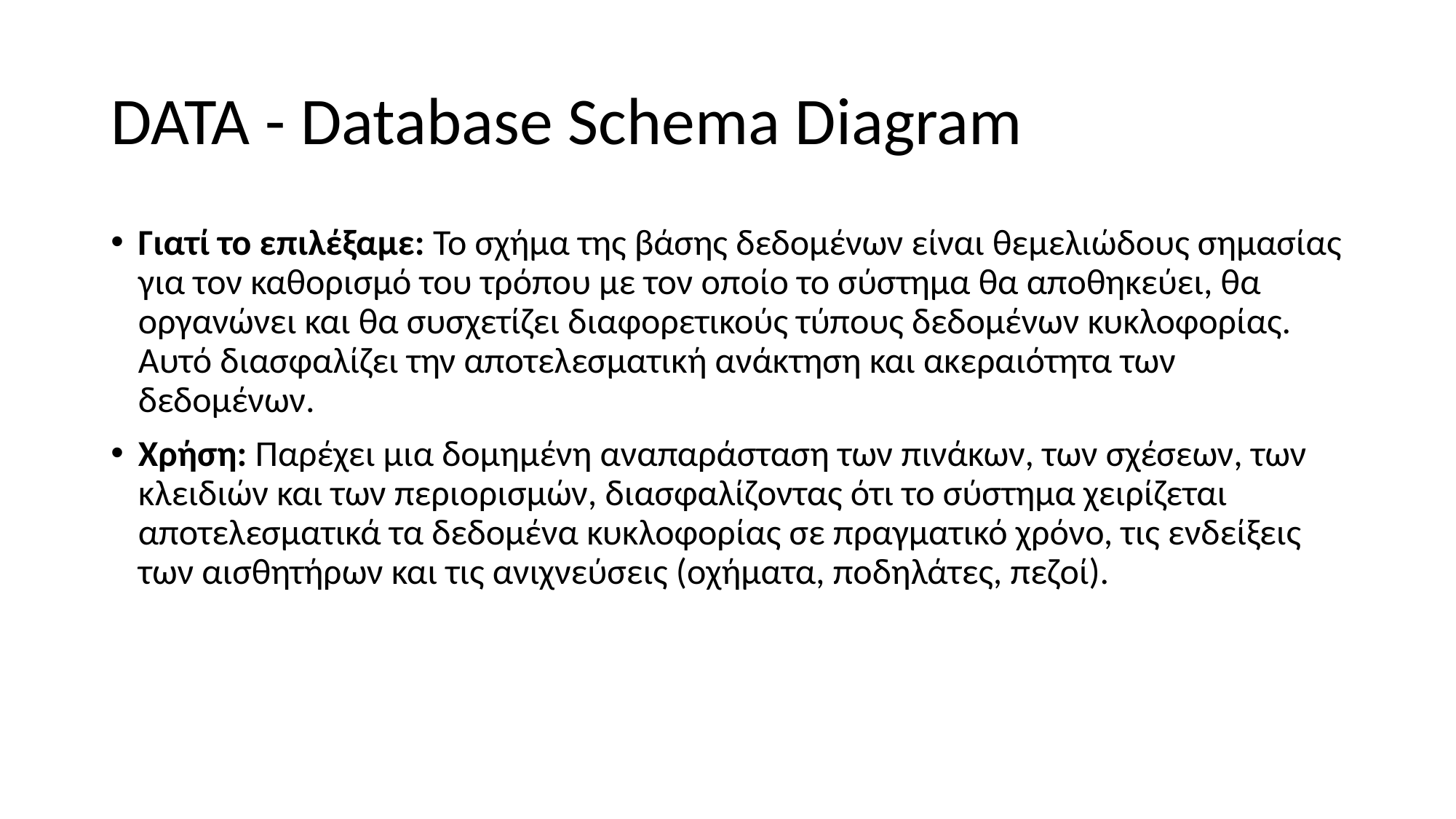

# DATA - Database Schema Diagram
Γιατί το επιλέξαμε: Το σχήμα της βάσης δεδομένων είναι θεμελιώδους σημασίας για τον καθορισμό του τρόπου με τον οποίο το σύστημα θα αποθηκεύει, θα οργανώνει και θα συσχετίζει διαφορετικούς τύπους δεδομένων κυκλοφορίας. Αυτό διασφαλίζει την αποτελεσματική ανάκτηση και ακεραιότητα των δεδομένων.
Χρήση: Παρέχει μια δομημένη αναπαράσταση των πινάκων, των σχέσεων, των κλειδιών και των περιορισμών, διασφαλίζοντας ότι το σύστημα χειρίζεται αποτελεσματικά τα δεδομένα κυκλοφορίας σε πραγματικό χρόνο, τις ενδείξεις των αισθητήρων και τις ανιχνεύσεις (οχήματα, ποδηλάτες, πεζοί).